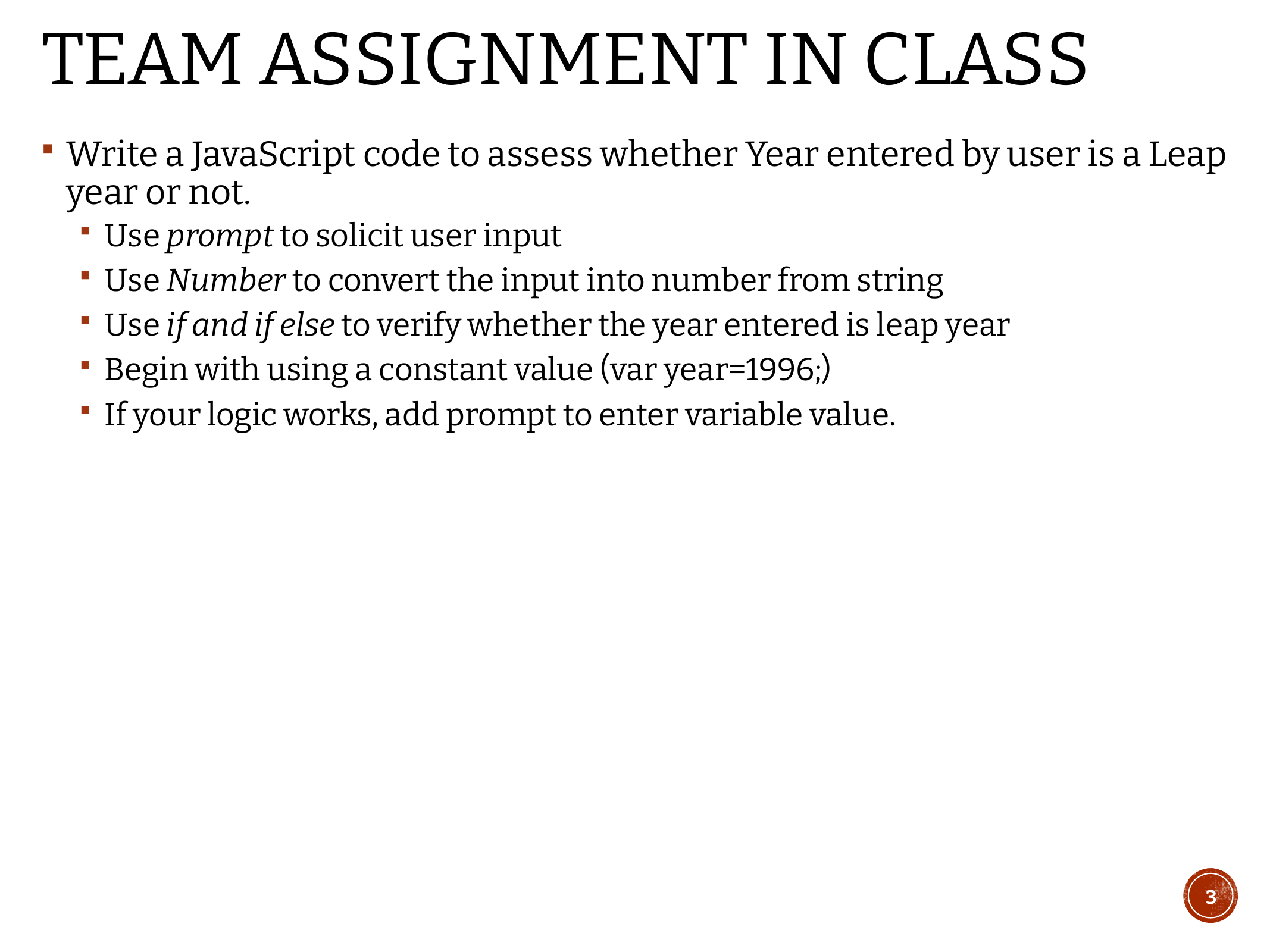

# Team assignment in class
Write a JavaScript code to assess whether Year entered by user is a Leap year or not.
Use prompt to solicit user input
Use Number to convert the input into number from string
Use if and if else to verify whether the year entered is leap year
Begin with using a constant value (var year=1996;)
If your logic works, add prompt to enter variable value.

3